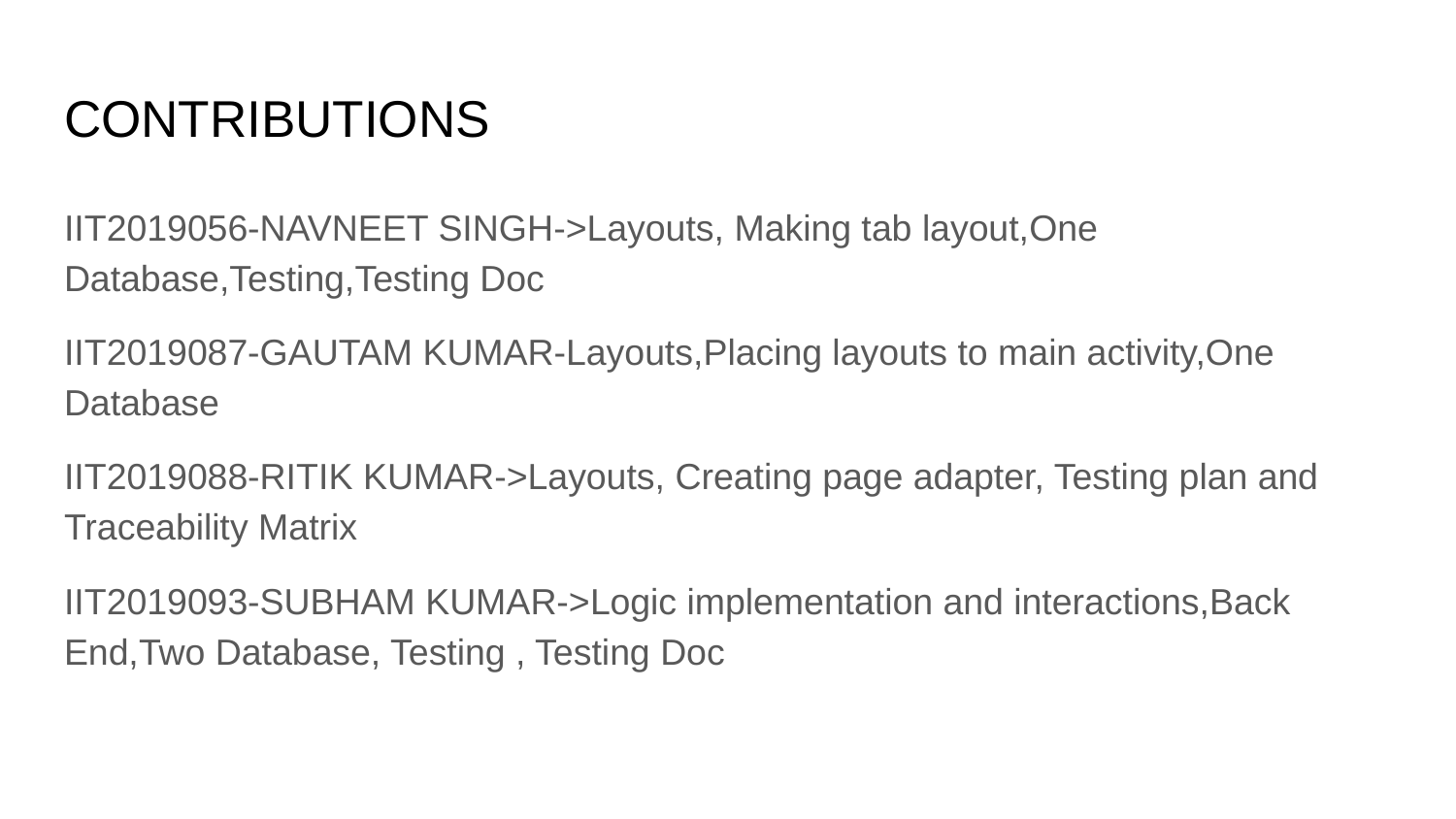

CONTRIBUTIONS
IIT2019056-NAVNEET SINGH->Layouts, Making tab layout,One Database,Testing,Testing Doc
IIT2019087-GAUTAM KUMAR-Layouts,Placing layouts to main activity,One Database
IIT2019088-RITIK KUMAR->Layouts, Creating page adapter, Testing plan and Traceability Matrix
IIT2019093-SUBHAM KUMAR->Logic implementation and interactions,Back End,Two Database, Testing , Testing Doc